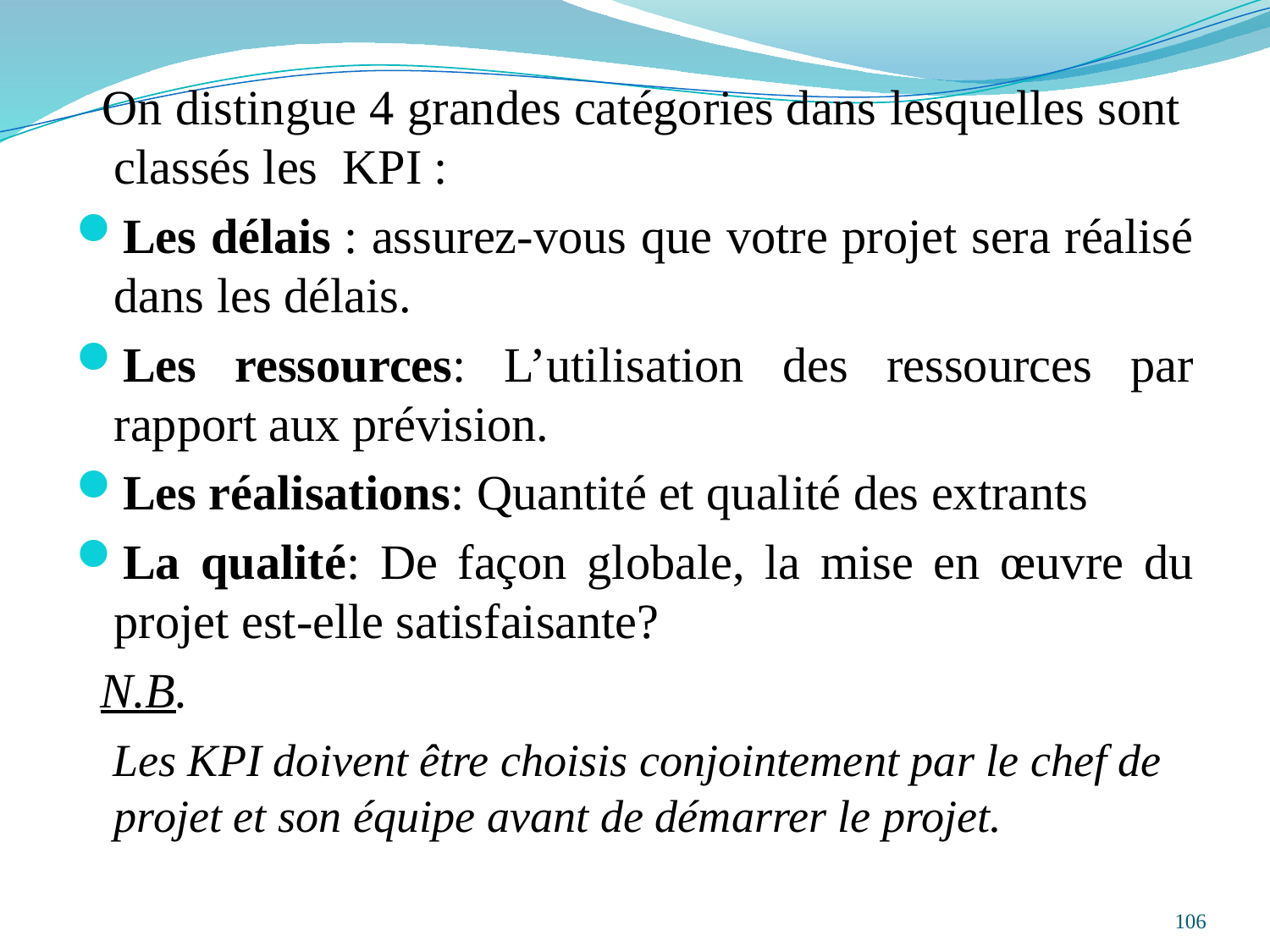

On distingue 4 grandes catégories dans lesquelles sont  classés les  KPI :
Les délais : assurez-vous que votre projet sera réalisé dans les délais.
Les ressources: L’utilisation des ressources par rapport aux prévision.
Les réalisations: Quantité et qualité des extrants
La qualité: De façon globale, la mise en œuvre du projet est-elle satisfaisante?
  N.B.
   Les KPI doivent être choisis conjointement par le chef de projet et son équipe avant de démarrer le projet.

106